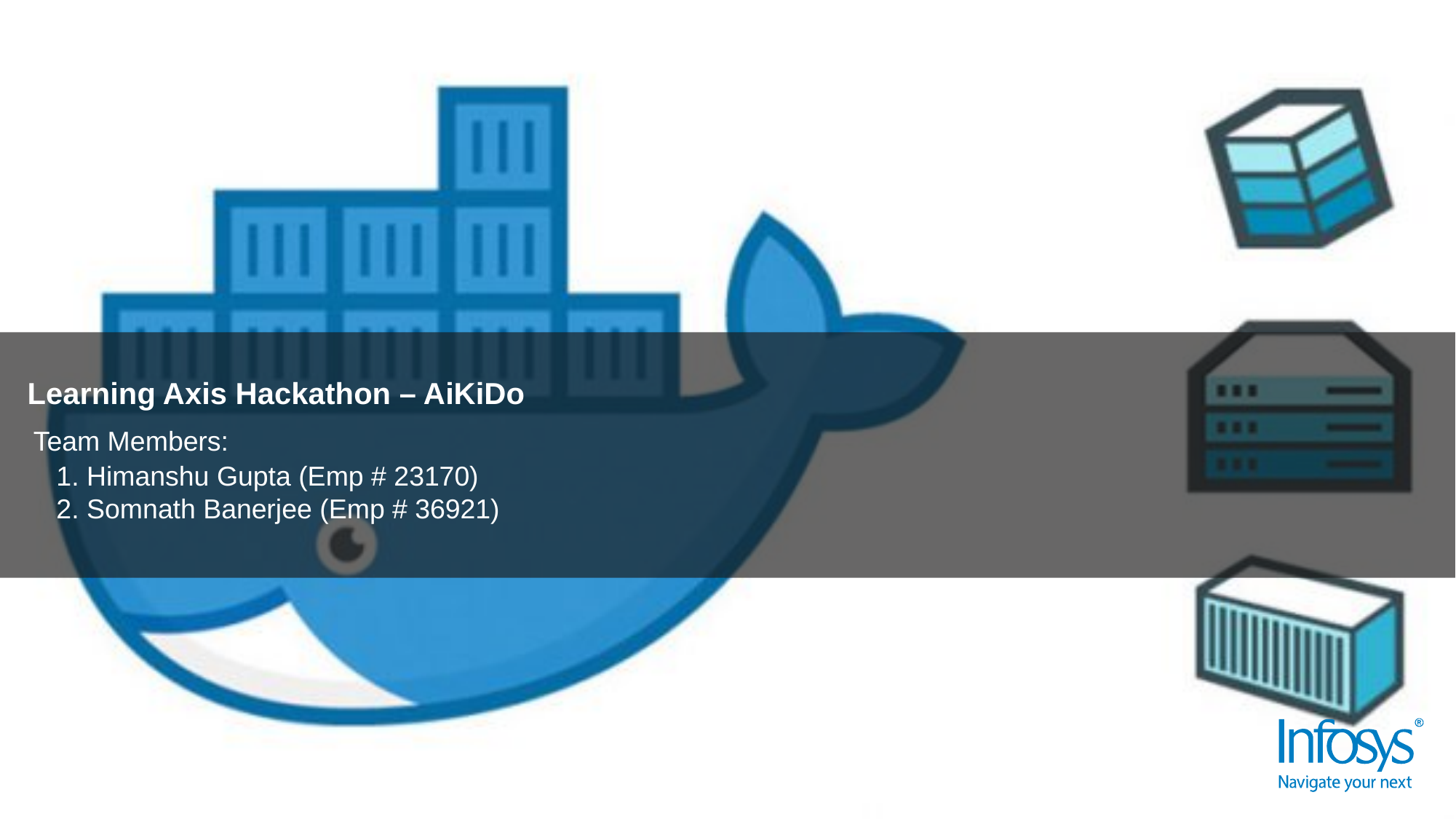

# Learning Axis Hackathon – AiKiDo Team Members: 1. Himanshu Gupta (Emp # 23170) 2. Somnath Banerjee (Emp # 36921)